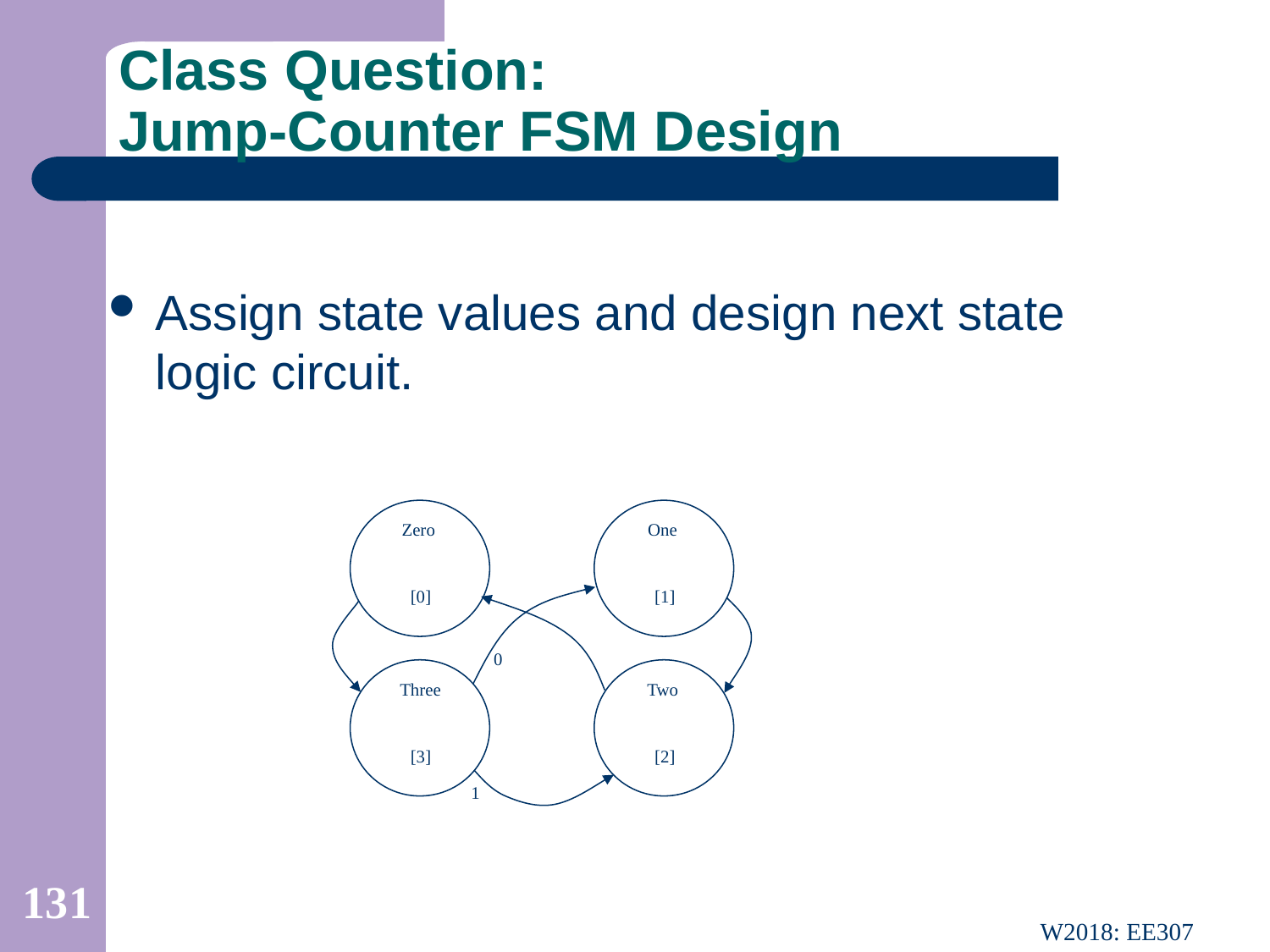

# Class Question: Jump-Counter FSM Design
Assign state values and design next state logic circuit.

Zero

[0]

One

[1]

0

Two

[2]
Three

[3]

1

131
W2018: EE307